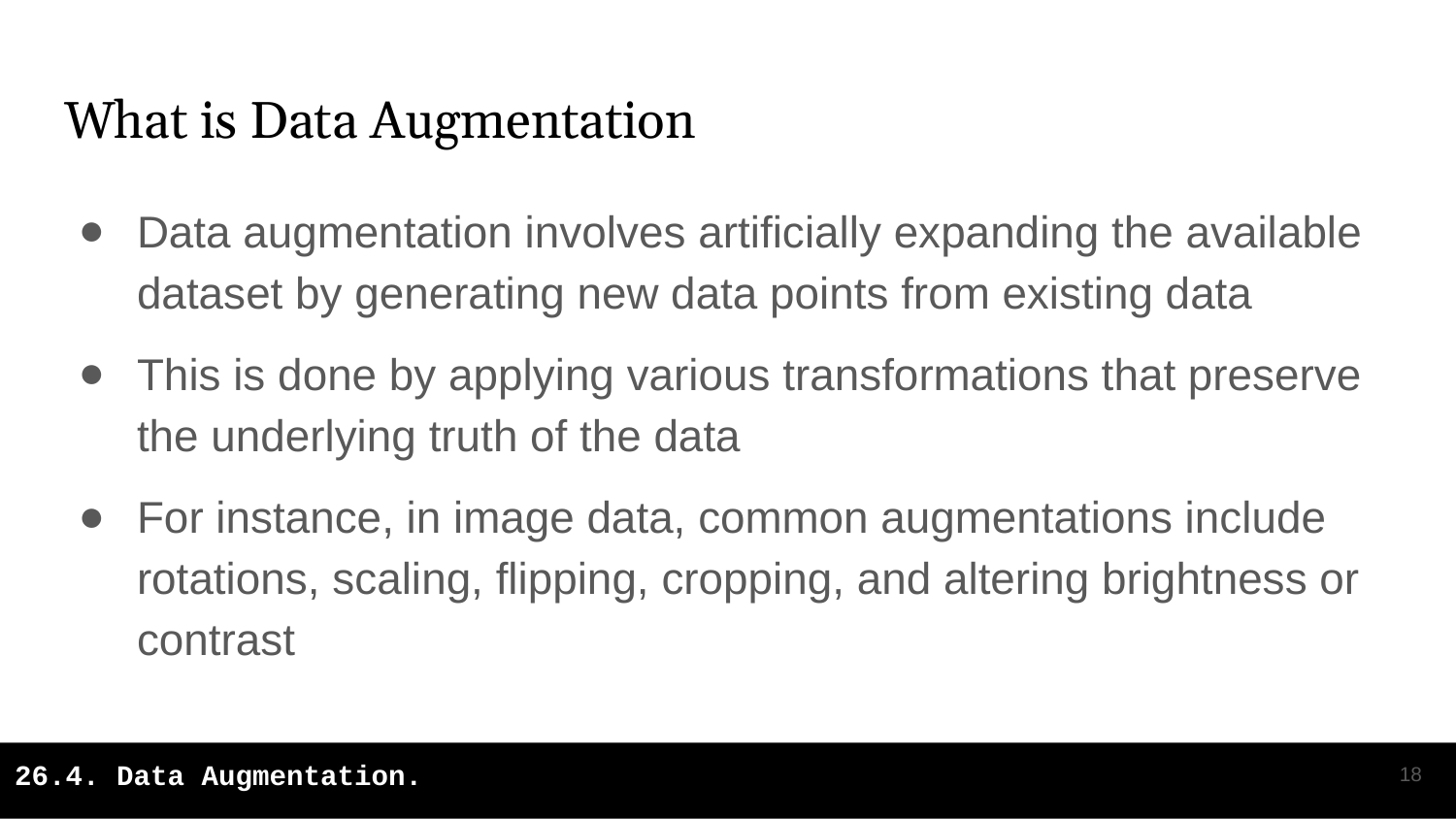

# What is Data Augmentation
Data augmentation involves artificially expanding the available dataset by generating new data points from existing data
This is done by applying various transformations that preserve the underlying truth of the data
For instance, in image data, common augmentations include rotations, scaling, flipping, cropping, and altering brightness or contrast
18
26.4. Data Augmentation.